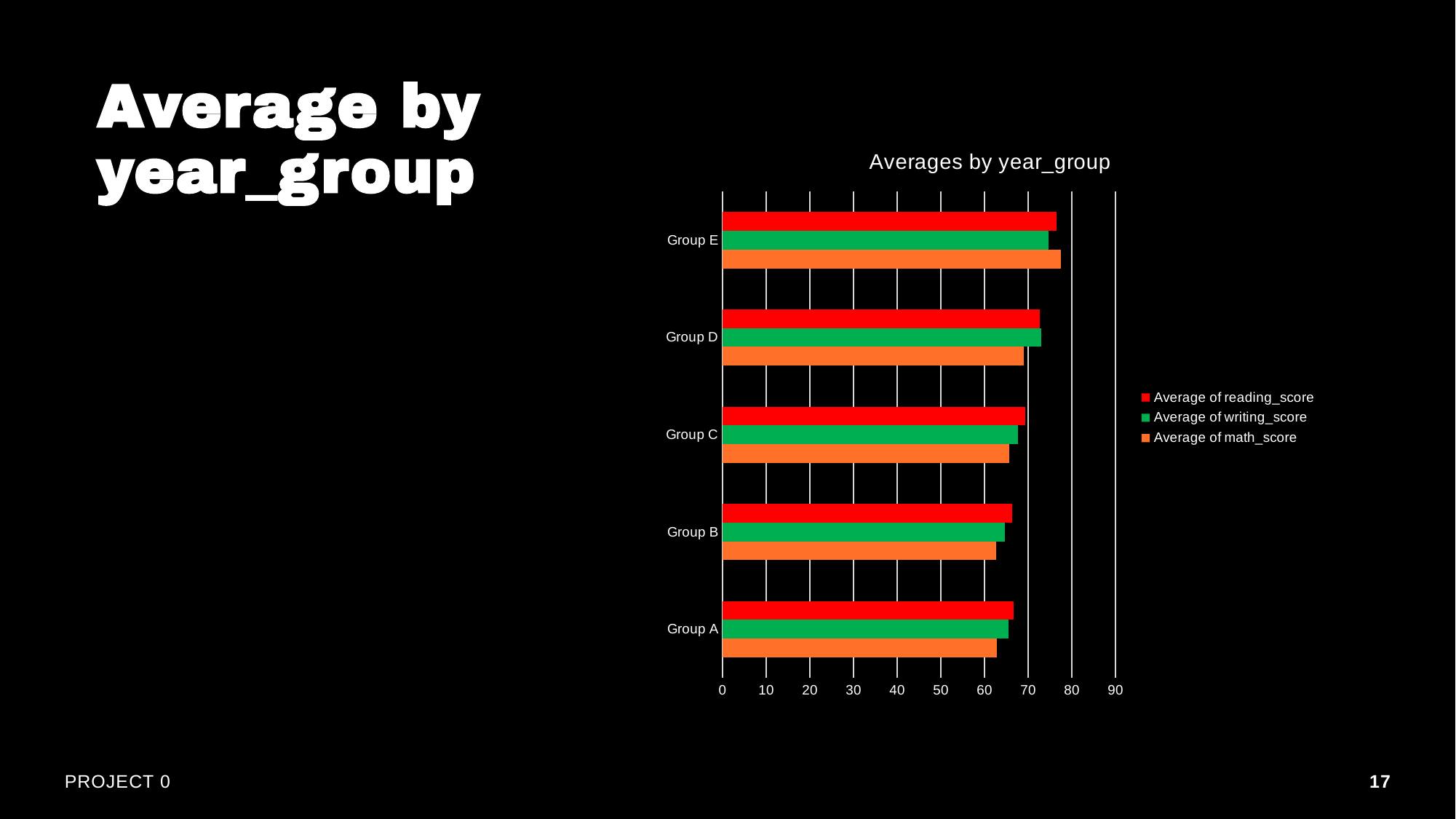

# Average by year_group

### Chart: Averages by year_group

| Category | Average of math_score | Average of writing_score | Average of reading_score |
|---|---|---|---|
| Group A | 62.794117647058826 | 65.44117647058823 | 66.58823529411765 |
| Group B | 62.7 | 64.6 | 66.29047619047618 |
| Group C | 65.61607142857143 | 67.625 | 69.36904761904762 |
| Group D | 69.04435483870968 | 72.94354838709677 | 72.71774193548387 |
| Group E | 77.47826086956522 | 74.73913043478261 | 76.47101449275362 |
PROJECT 0
17